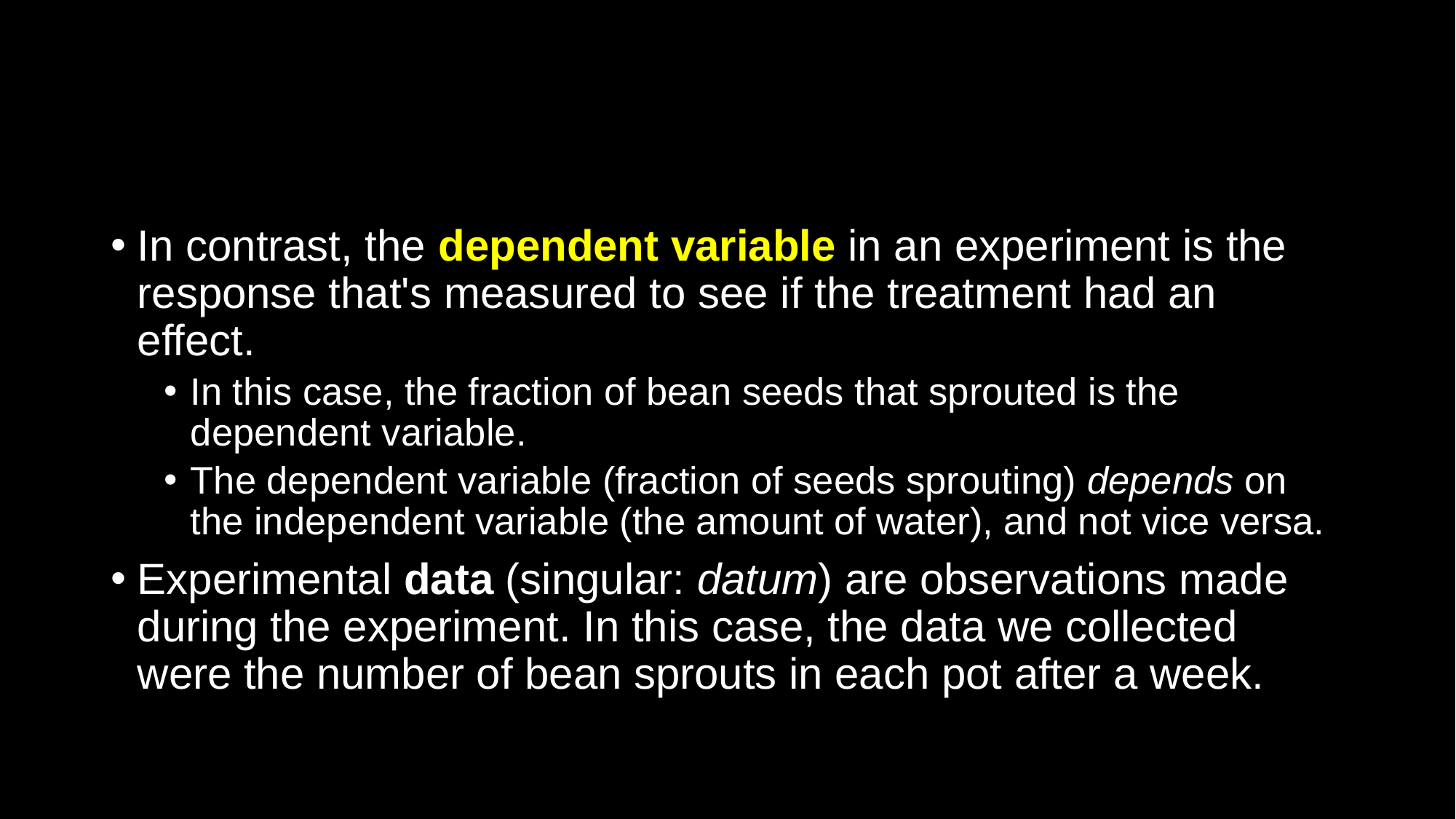

#
In contrast, the dependent variable in an experiment is the response that's measured to see if the treatment had an effect.
In this case, the fraction of bean seeds that sprouted is the dependent variable.
The dependent variable (fraction of seeds sprouting) depends on the independent variable (the amount of water), and not vice versa.
Experimental data (singular: datum) are observations made during the experiment. In this case, the data we collected were the number of bean sprouts in each pot after a week.